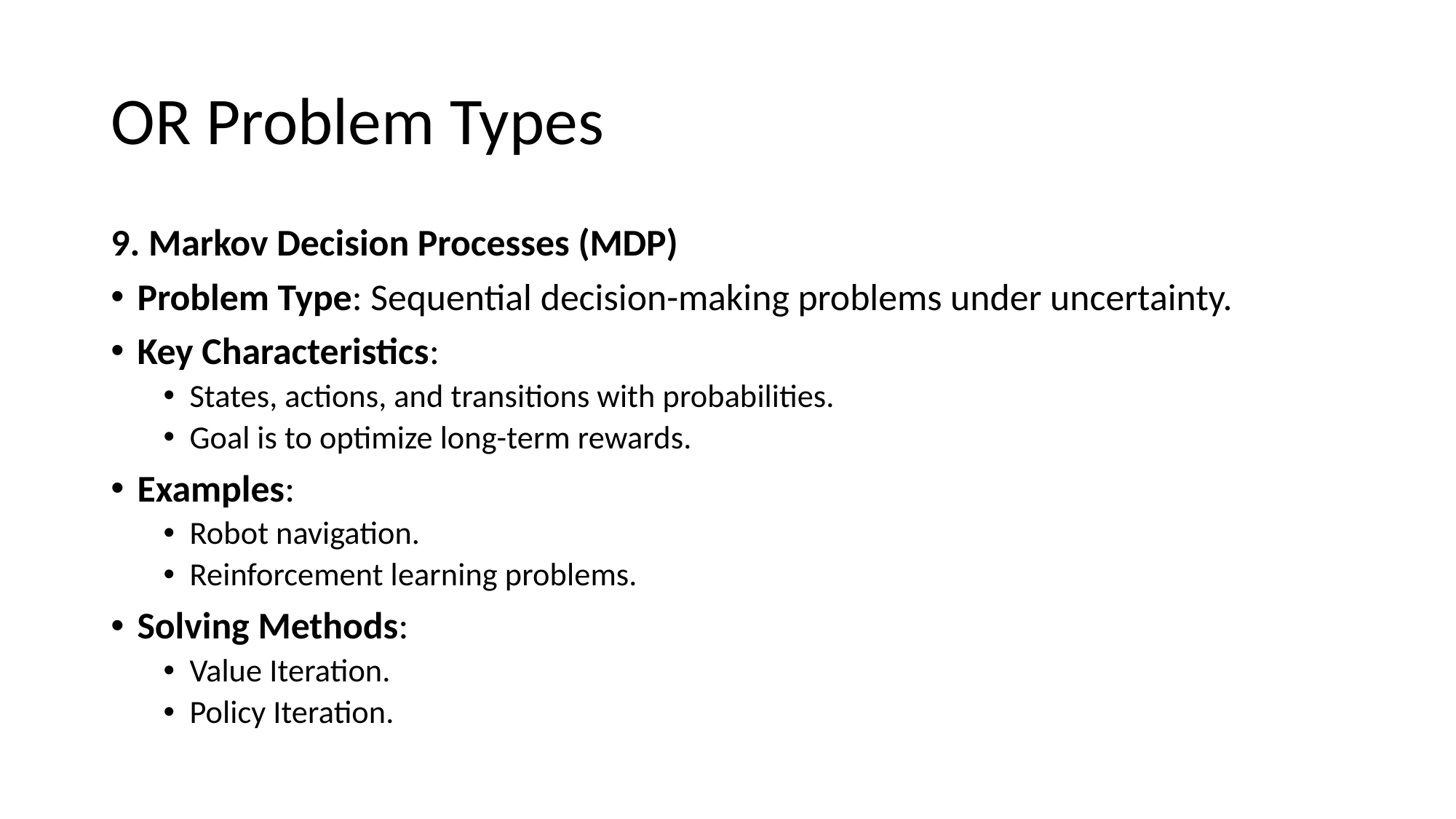

# OR Problem Types
9. Markov Decision Processes (MDP)
Problem Type: Sequential decision-making problems under uncertainty.
Key Characteristics:
States, actions, and transitions with probabilities.
Goal is to optimize long-term rewards.
Examples:
Robot navigation.
Reinforcement learning problems.
Solving Methods:
Value Iteration.
Policy Iteration.